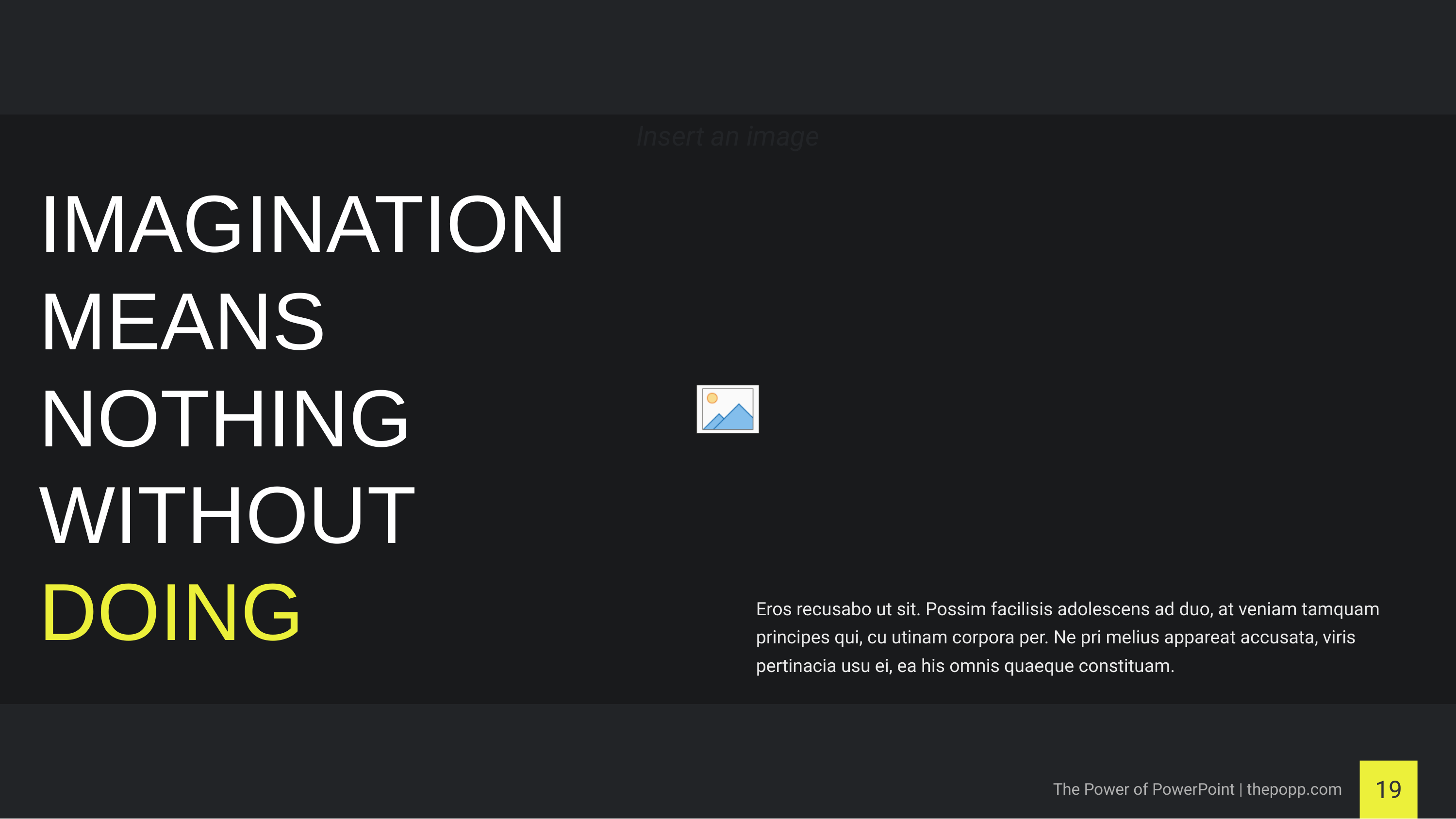

# IMAGINATION MEANS NOTHING WITHOUT DOING
Eros recusabo ut sit. Possim facilisis adolescens ad duo, at veniam tamquam principes qui, cu utinam corpora per. Ne pri melius appareat accusata, viris pertinacia usu ei, ea his omnis quaeque constituam.
The Power of PowerPoint | thepopp.com
19